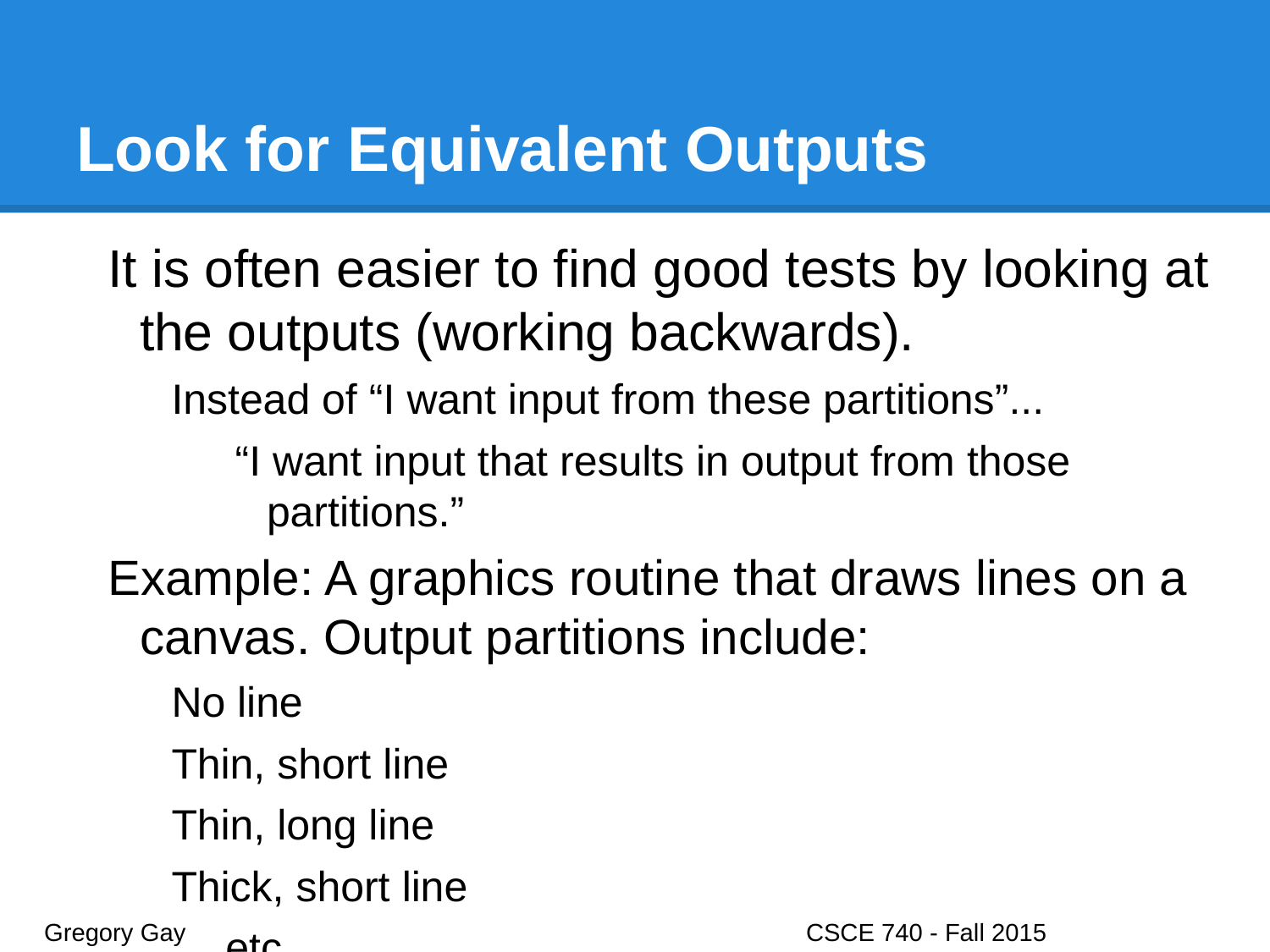

# Look for Equivalent Outputs
It is often easier to find good tests by looking at the outputs (working backwards).
Instead of “I want input from these partitions”...
“I want input that results in output from those partitions.”
Example: A graphics routine that draws lines on a canvas. Output partitions include:
No line
Thin, short line
Thin, long line
Thick, short line
… etc.
Gregory Gay					CSCE 740 - Fall 2015								20